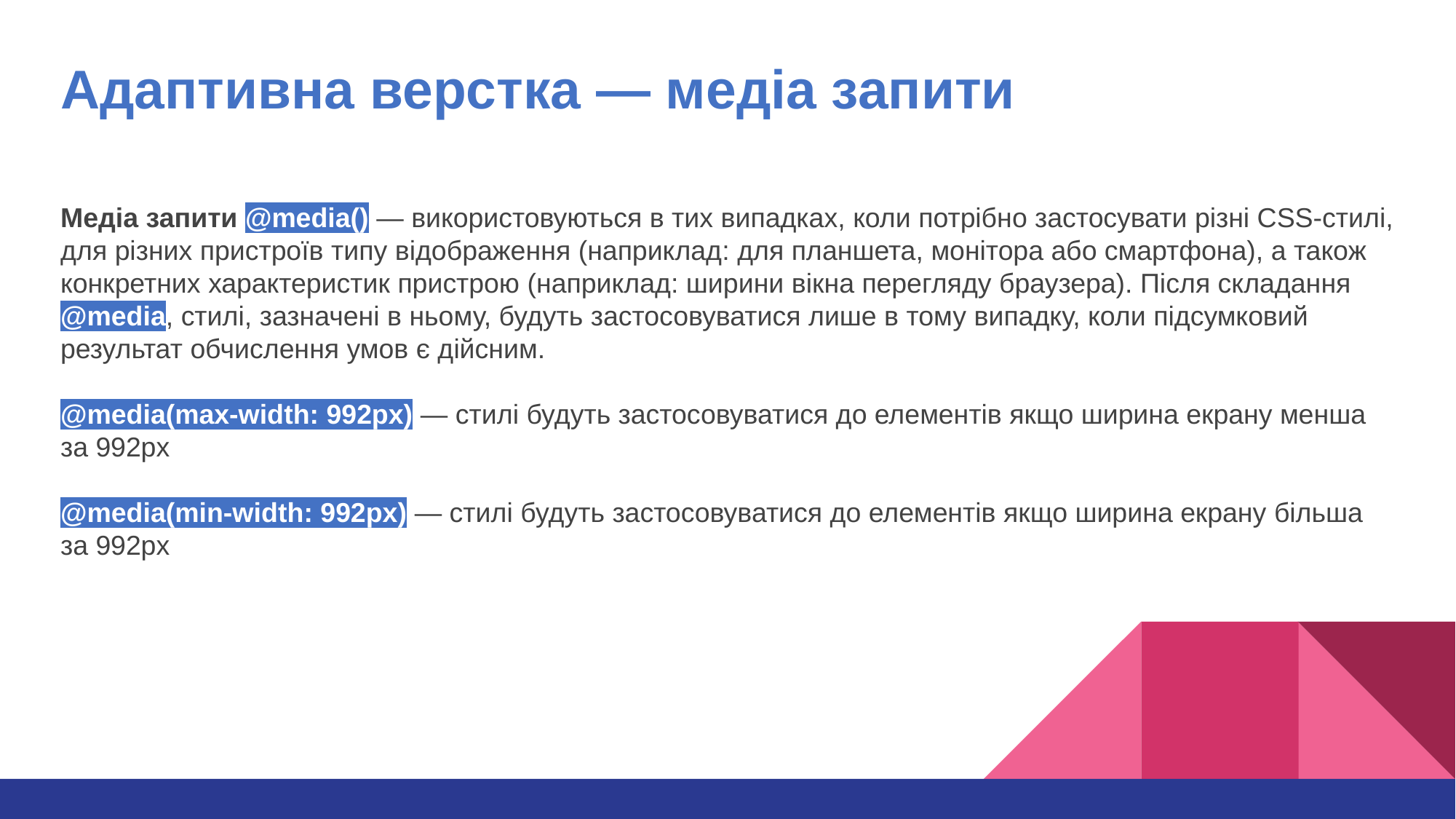

# Адаптивна верстка — медіа запити
Медіа запити @media() — використовуються в тих випадках, коли потрібно застосувати різні CSS-стилі, для різних пристроїв типу відображення (наприклад: для планшета, монітора або смартфона), а також конкретних характеристик пристрою (наприклад: ширини вікна перегляду браузера). Після складання @media, стилі, зазначені в ньому, будуть застосовуватися лише в тому випадку, коли підсумковий результат обчислення умов є дійсним.

@media(max-width: 992px) — стилі будуть застосовуватися до елементів якщо ширина екрану менша за 992px

@media(min-width: 992px) — стилі будуть застосовуватися до елементів якщо ширина екрану більша за 992px